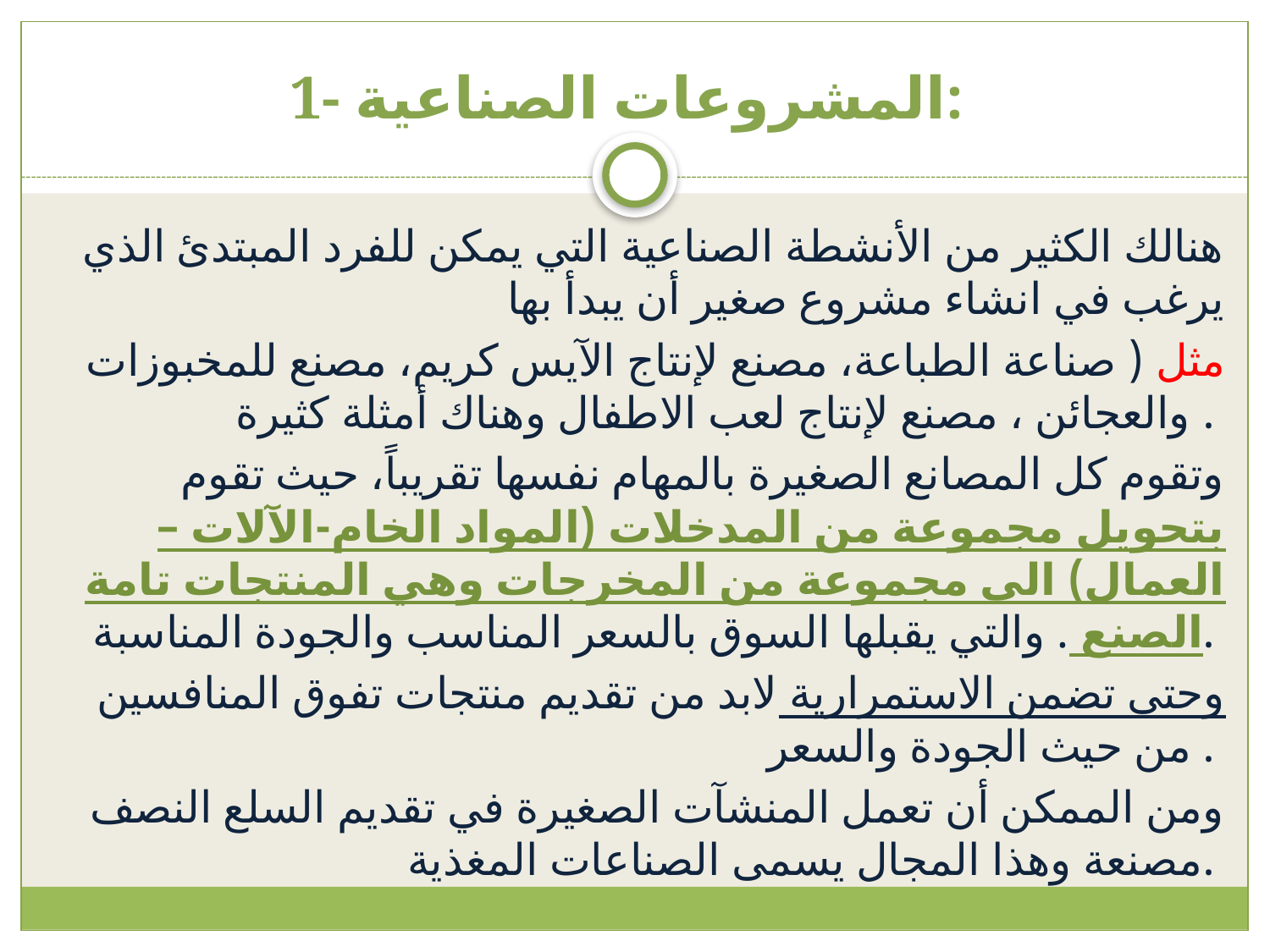

# 1- المشروعات الصناعية:
هنالك الكثير من الأنشطة الصناعية التي يمكن للفرد المبتدئ الذي يرغب في انشاء مشروع صغير أن يبدأ بها
 مثل ( صناعة الطباعة، مصنع لإنتاج الآيس كريم، مصنع للمخبوزات والعجائن ، مصنع لإنتاج لعب الاطفال وهناك أمثلة كثيرة .
وتقوم كل المصانع الصغيرة بالمهام نفسها تقريباً، حيث تقوم بتحويل مجموعة من المدخلات (المواد الخام-الآلات – العمال) الى مجموعة من المخرجات وهي المنتجات تامة الصنع . والتي يقبلها السوق بالسعر المناسب والجودة المناسبة.
وحتى تضمن الاستمرارية لابد من تقديم منتجات تفوق المنافسين من حيث الجودة والسعر .
ومن الممكن أن تعمل المنشآت الصغيرة في تقديم السلع النصف مصنعة وهذا المجال يسمى الصناعات المغذية.